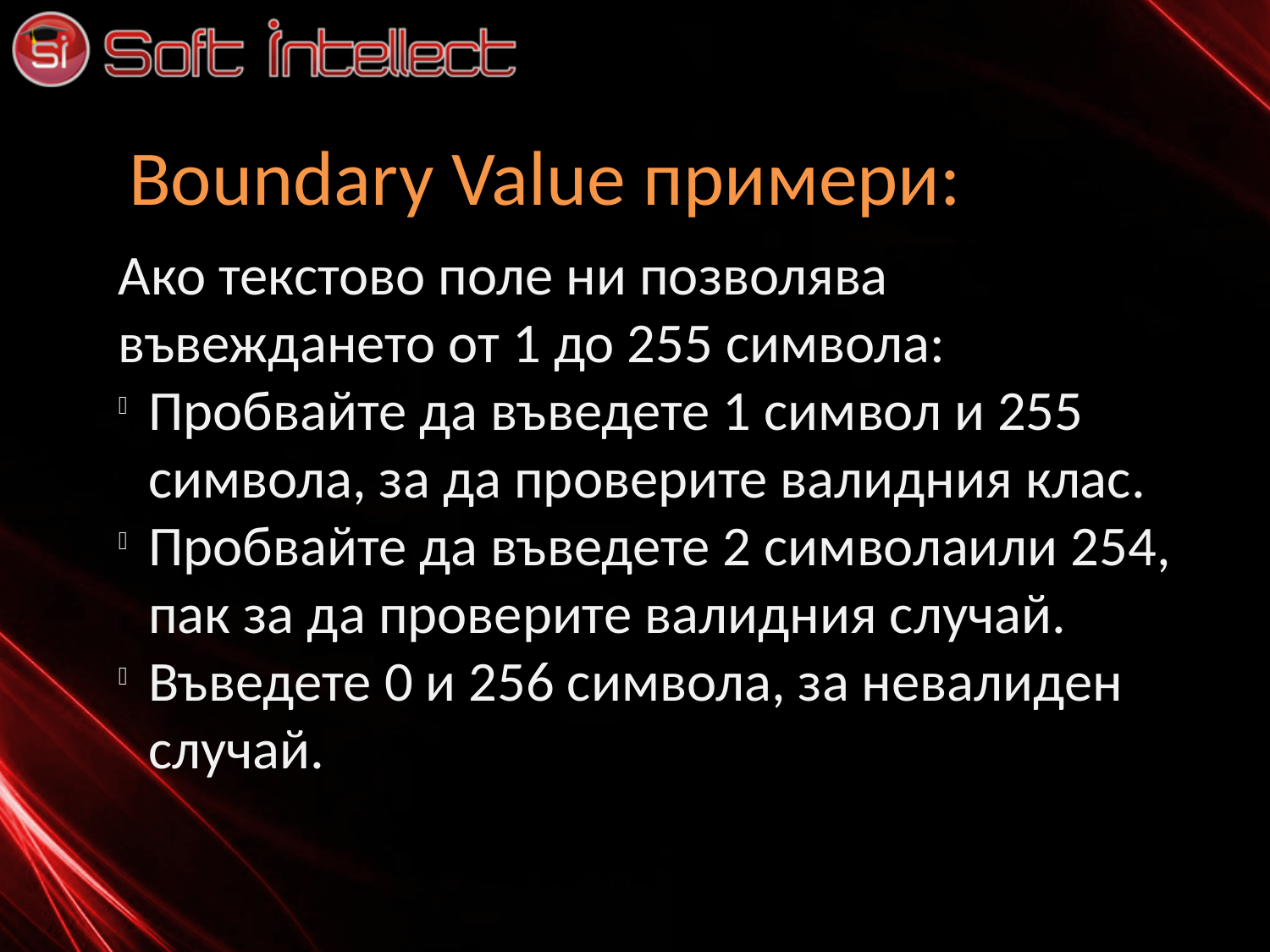

Boundary Value примери:
Ако текстово поле ни позволява въвеждането от 1 до 255 символа:
Пробвайте да въведете 1 символ и 255 символа, за да проверите валидния клас.
Пробвайте да въведете 2 символаили 254, пак за да проверите валидния случай.
Въведете 0 и 256 символа, за невалиден случай.